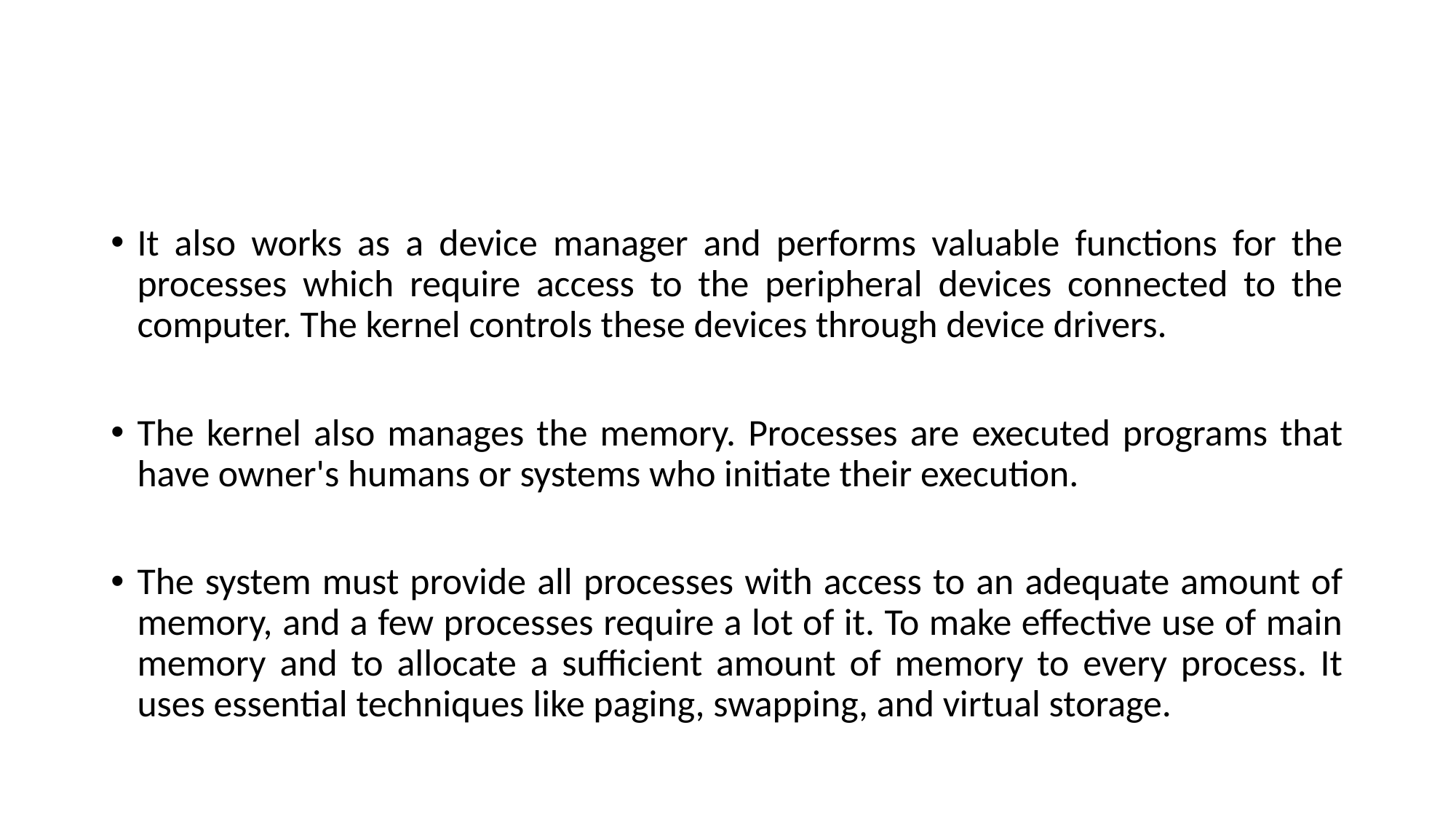

#
It also works as a device manager and performs valuable functions for the processes which require access to the peripheral devices connected to the computer. The kernel controls these devices through device drivers.

The kernel also manages the memory. Processes are executed programs that have owner's humans or systems who initiate their execution.

The system must provide all processes with access to an adequate amount of memory, and a few processes require a lot of it. To make effective use of main memory and to allocate a sufficient amount of memory to every process. It uses essential techniques like paging, swapping, and virtual storage.